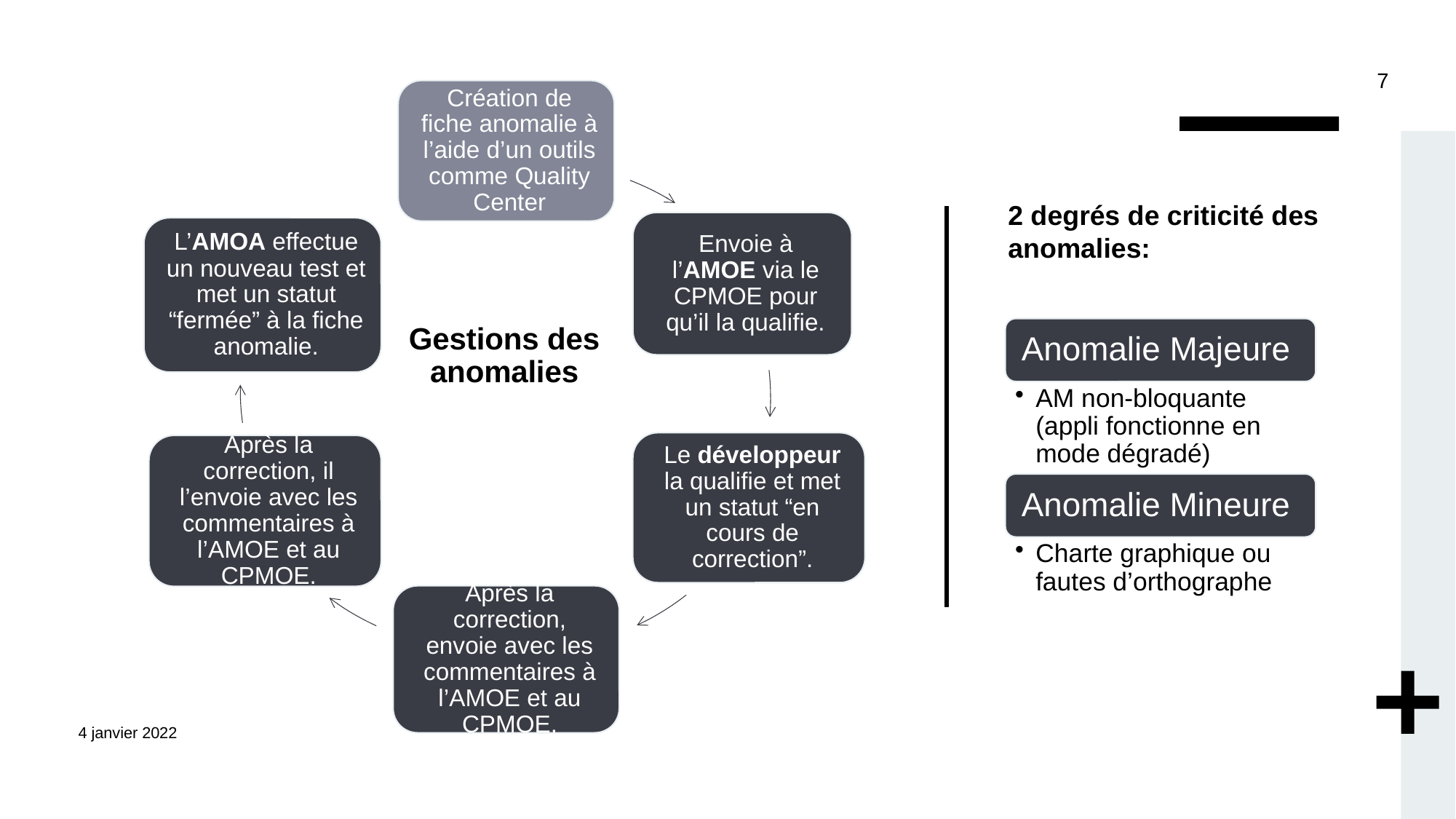

7
Création de fiche anomalie à l’aide d’un outils comme Quality Center
Envoie à l’AMOE via le CPMOE pour qu’il la qualifie.
Le développeur la qualifie et met un statut “en cours de correction”.
Après la correction, envoie avec les commentaires à l’AMOE et au CPMOE.
Après la correction, il l’envoie avec les commentaires à l’AMOE et au CPMOE.
L’AMOA effectue un nouveau test et met un statut “fermée” à la fiche anomalie.

2 degrés de criticité des anomalies:

Anomalie Majeure
AM non-bloquante (appli fonctionne en mode dégradé)
Anomalie Mineure
Charte graphique ou fautes d’orthographe
# Gestions des anomalies

4 janvier 2022